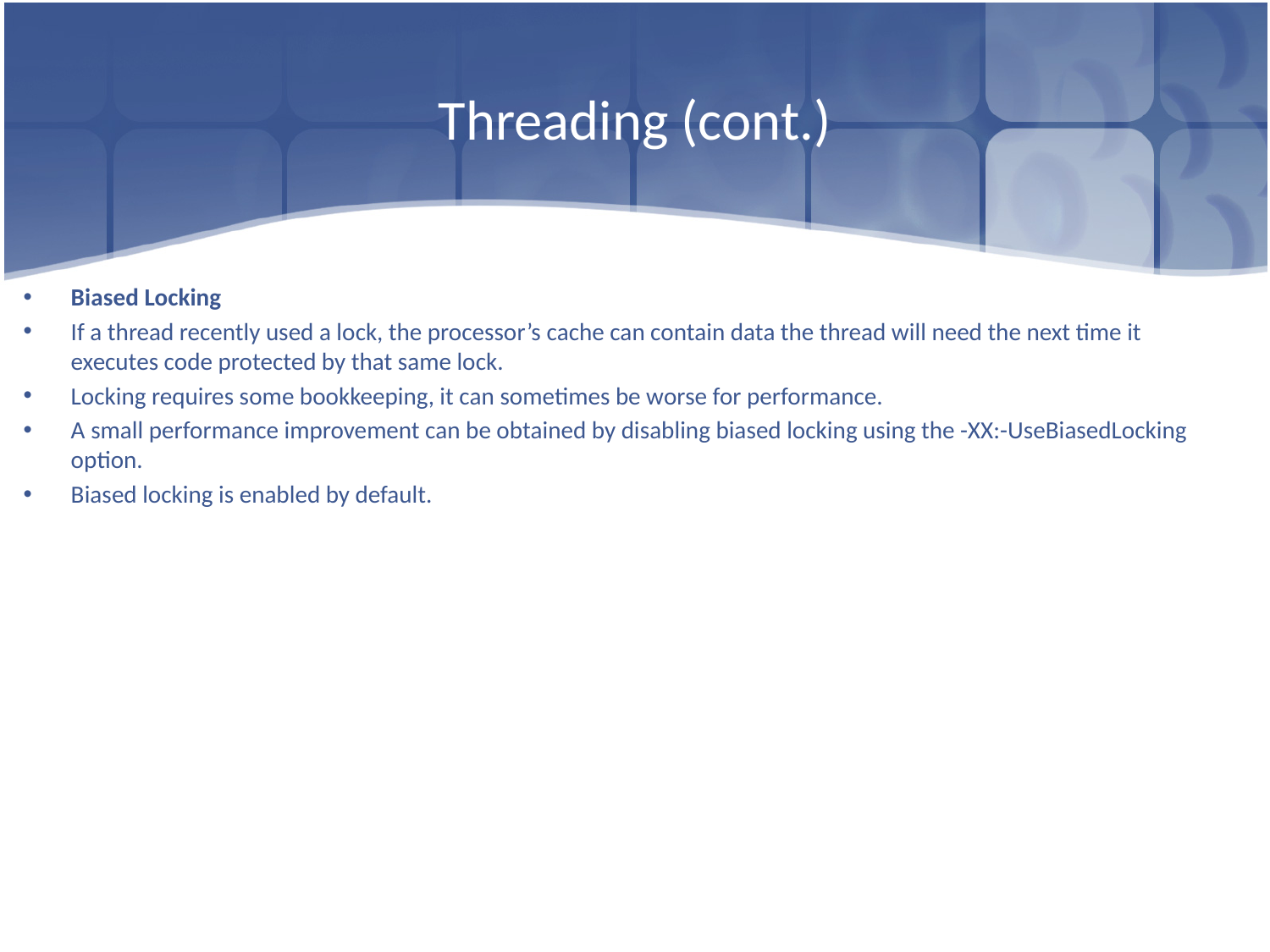

# Threading (cont.)
Biased Locking
If a thread recently used a lock, the processor’s cache can contain data the thread will need the next time it executes code protected by that same lock.
Locking requires some bookkeeping, it can sometimes be worse for performance.
A small performance improvement can be obtained by disabling biased locking using the -XX:-UseBiasedLocking option.
Biased locking is enabled by default.